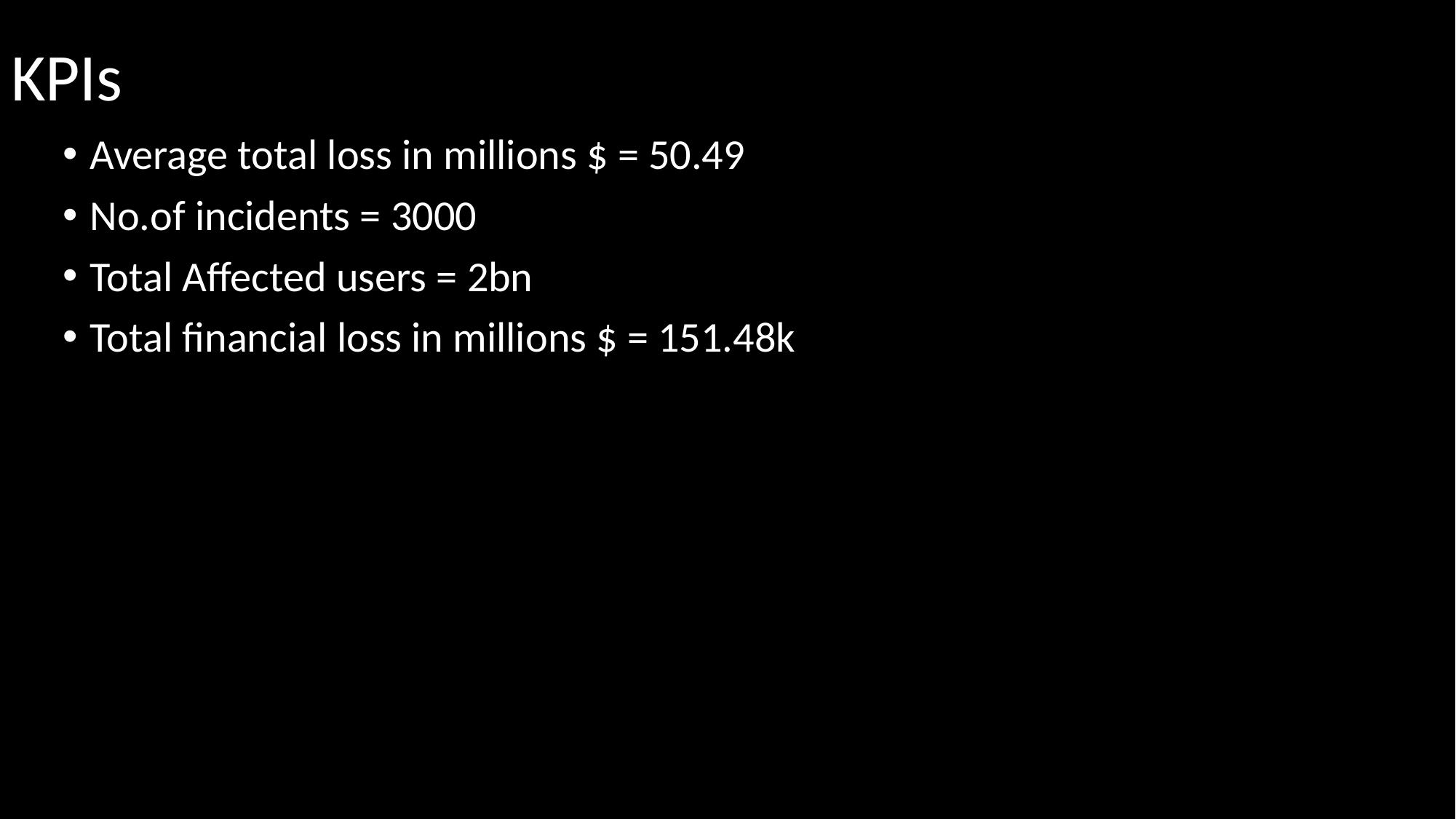

# KPIs
Average total loss in millions $ = 50.49
No.of incidents = 3000
Total Affected users = 2bn
Total financial loss in millions $ = 151.48k